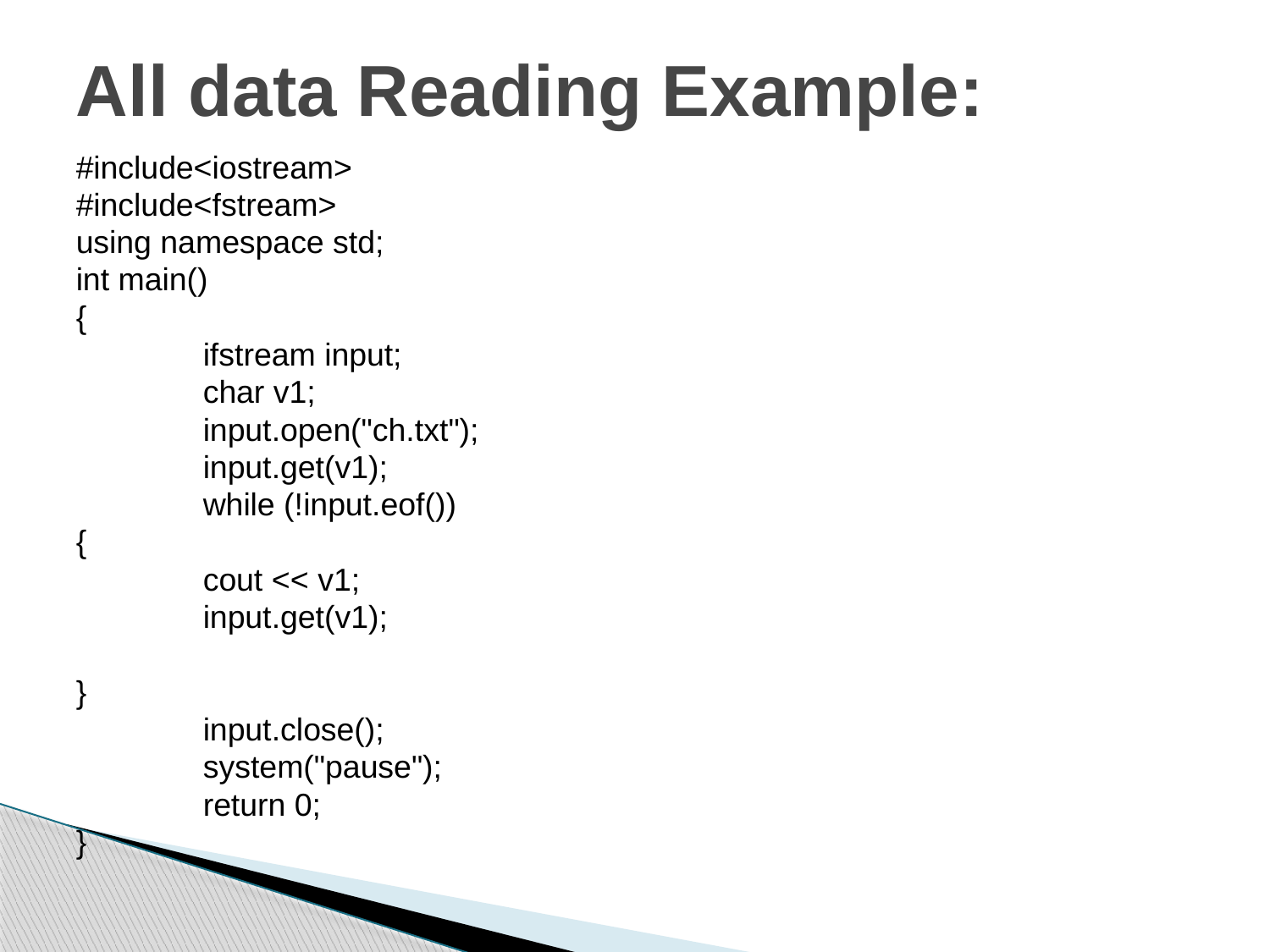

# All data Reading Example:
#include<iostream>
#include<fstream>
using namespace std;
int main()
{
	ifstream input;
	char v1;
	input.open("ch.txt");
	input.get(v1);
	while (!input.eof())
{
	cout << v1;
	input.get(v1);

}
	input.close();
	system("pause");
	return 0;
}